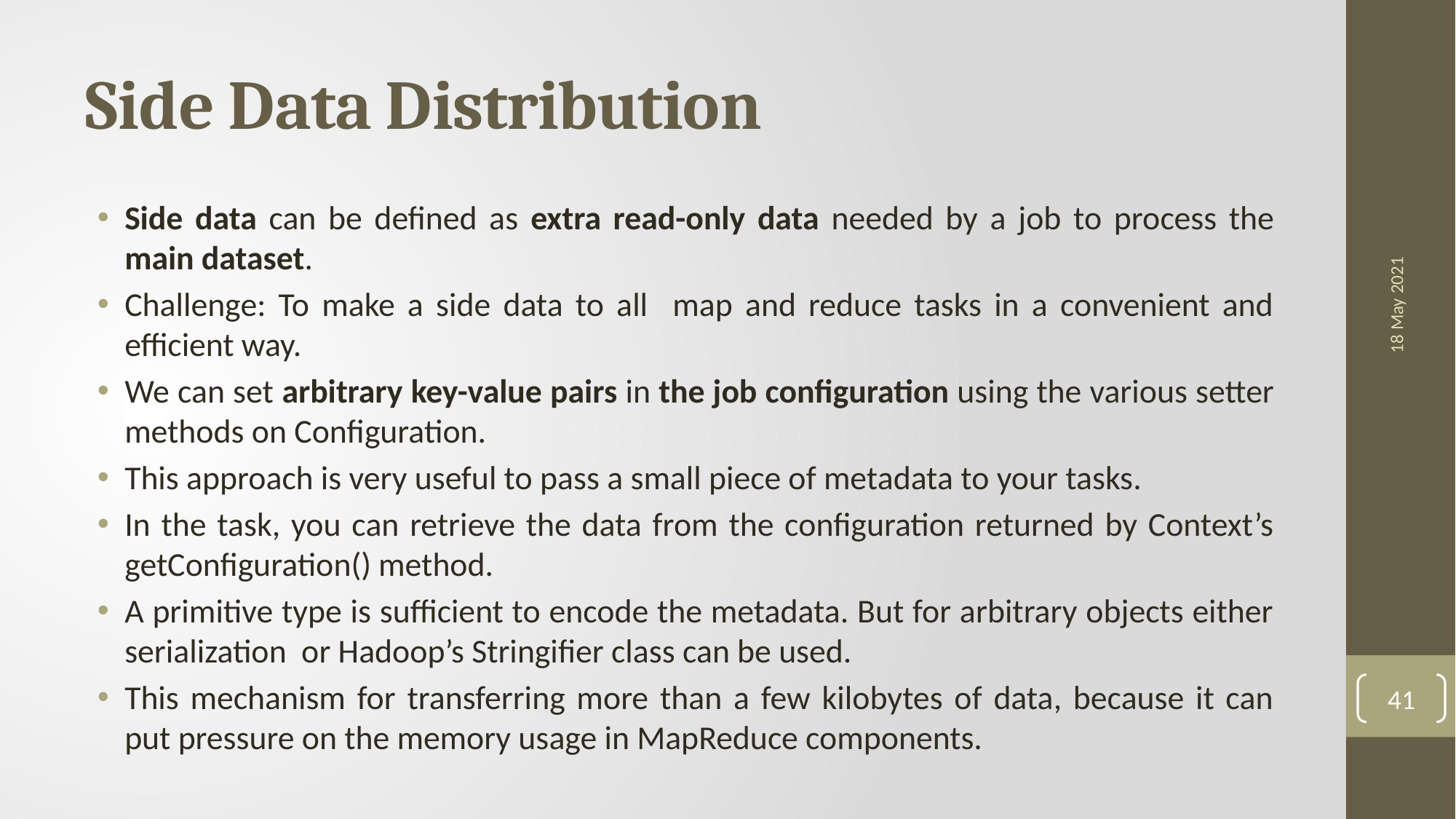

# Side Data Distribution
18 May 2021
Side data can be defined as extra read-only data needed by a job to process the main dataset.
Challenge: To make a side data to all  map and reduce tasks in a convenient and efficient way.
We can set arbitrary key-value pairs in the job configuration using the various setter methods on Configuration.
This approach is very useful to pass a small piece of metadata to your tasks.
In the task, you can retrieve the data from the configuration returned by Context’s getConfiguration() method.
A primitive type is sufficient to encode the metadata. But for arbitrary objects either serialization  or Hadoop’s Stringifier class can be used.
This mechanism for transferring more than a few kilobytes of data, because it can put pressure on the memory usage in MapReduce components.

41